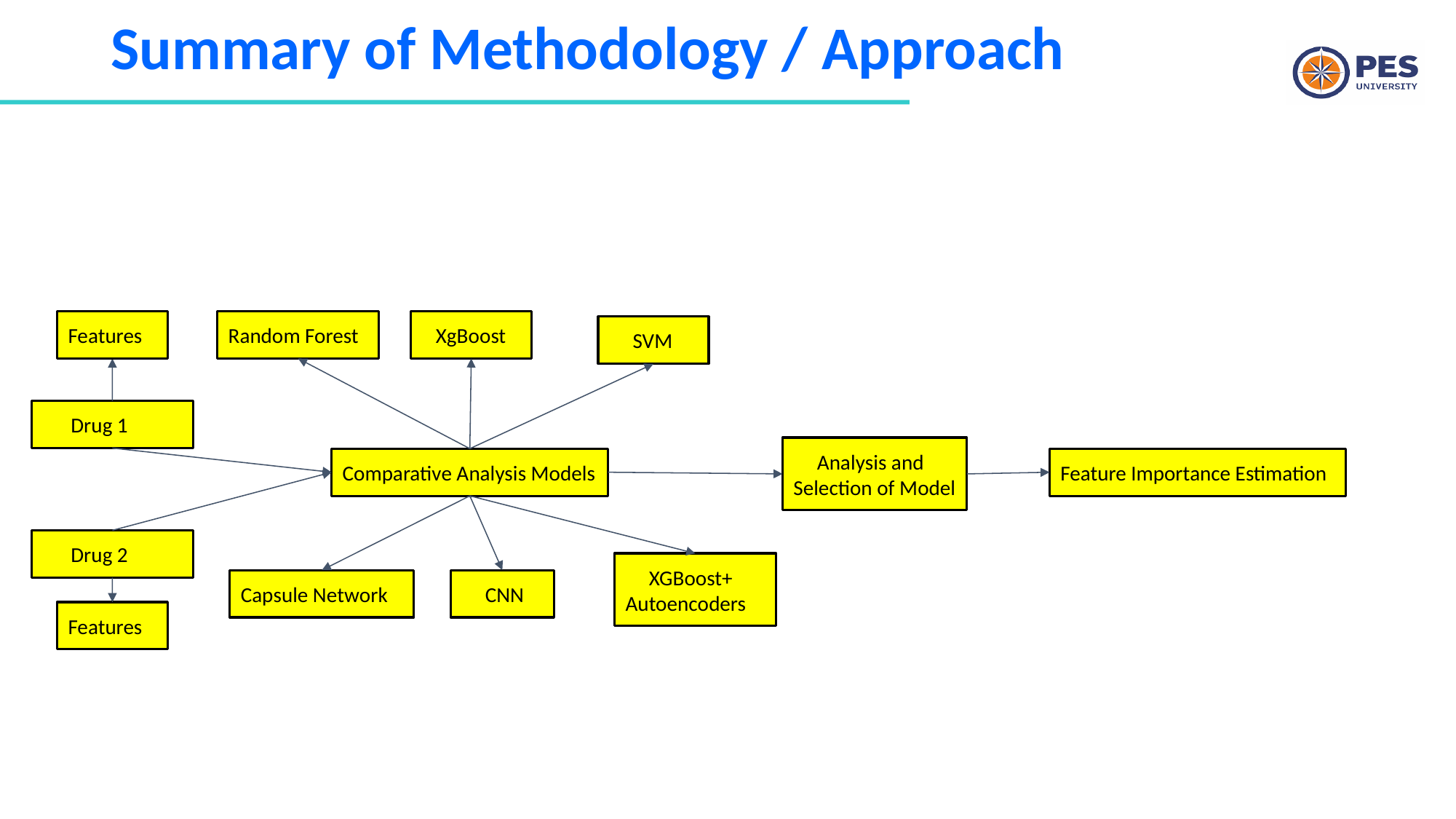

# Summary of Methodology / Approach

Random Forest
Features
   XgBoost
     SVM
      Drug 1
     Analysis and Selection of Model
Feature Importance Estimation
Comparative Analysis Models
      Drug 2
     XGBoost+ Autoencoders
Capsule Network
     CNN
Features